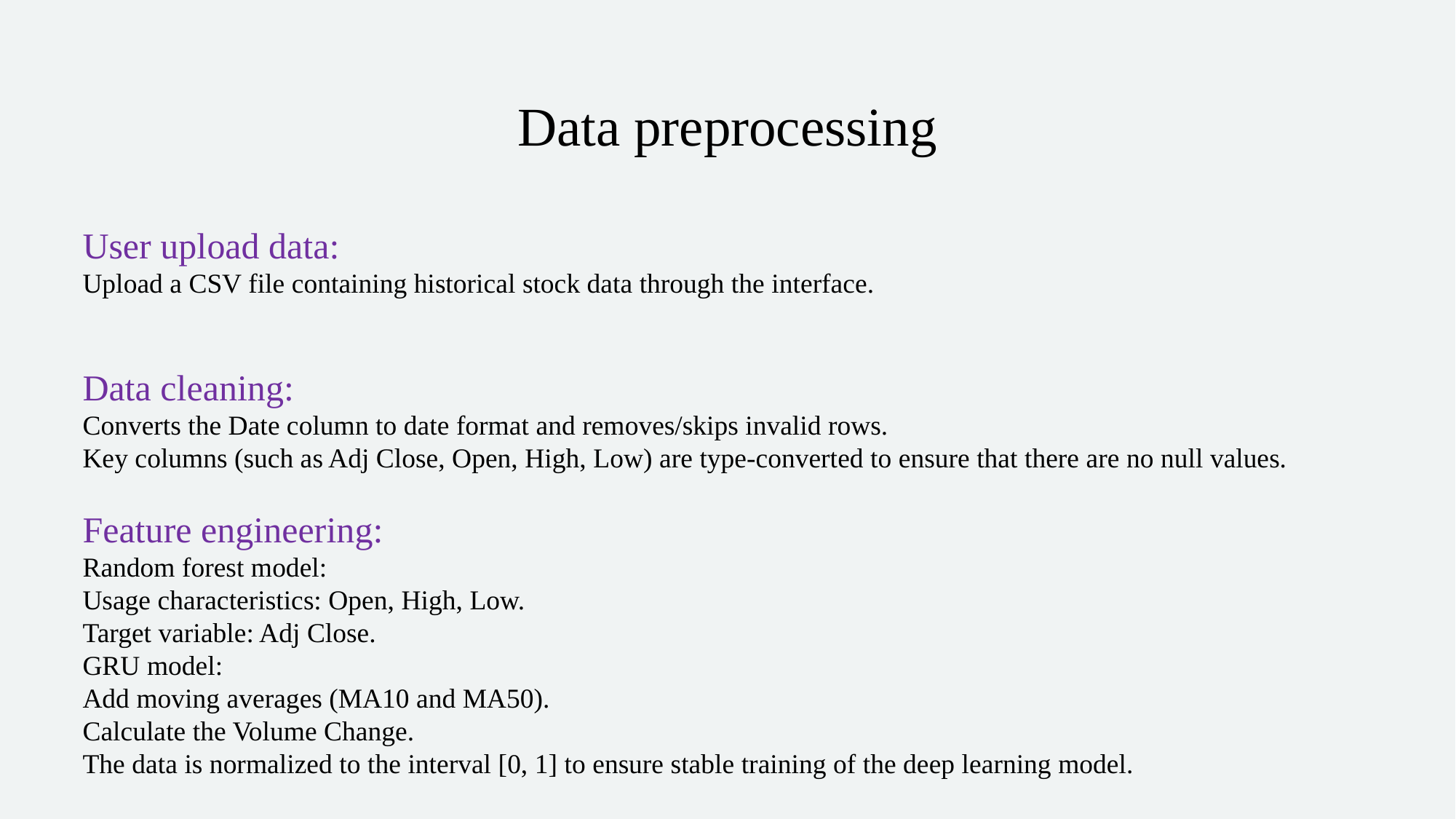

Data preprocessing

User upload data:
Upload a CSV file containing historical stock data through the interface.

Data cleaning:
Converts the Date column to date format and removes/skips invalid rows.
Key columns (such as Adj Close, Open, High, Low) are type-converted to ensure that there are no null values.

Feature engineering:
Random forest model:
Usage characteristics: Open, High, Low.
Target variable: Adj Close.
GRU model:
Add moving averages (MA10 and MA50).
Calculate the Volume Change.
The data is normalized to the interval [0, 1] to ensure stable training of the deep learning model.